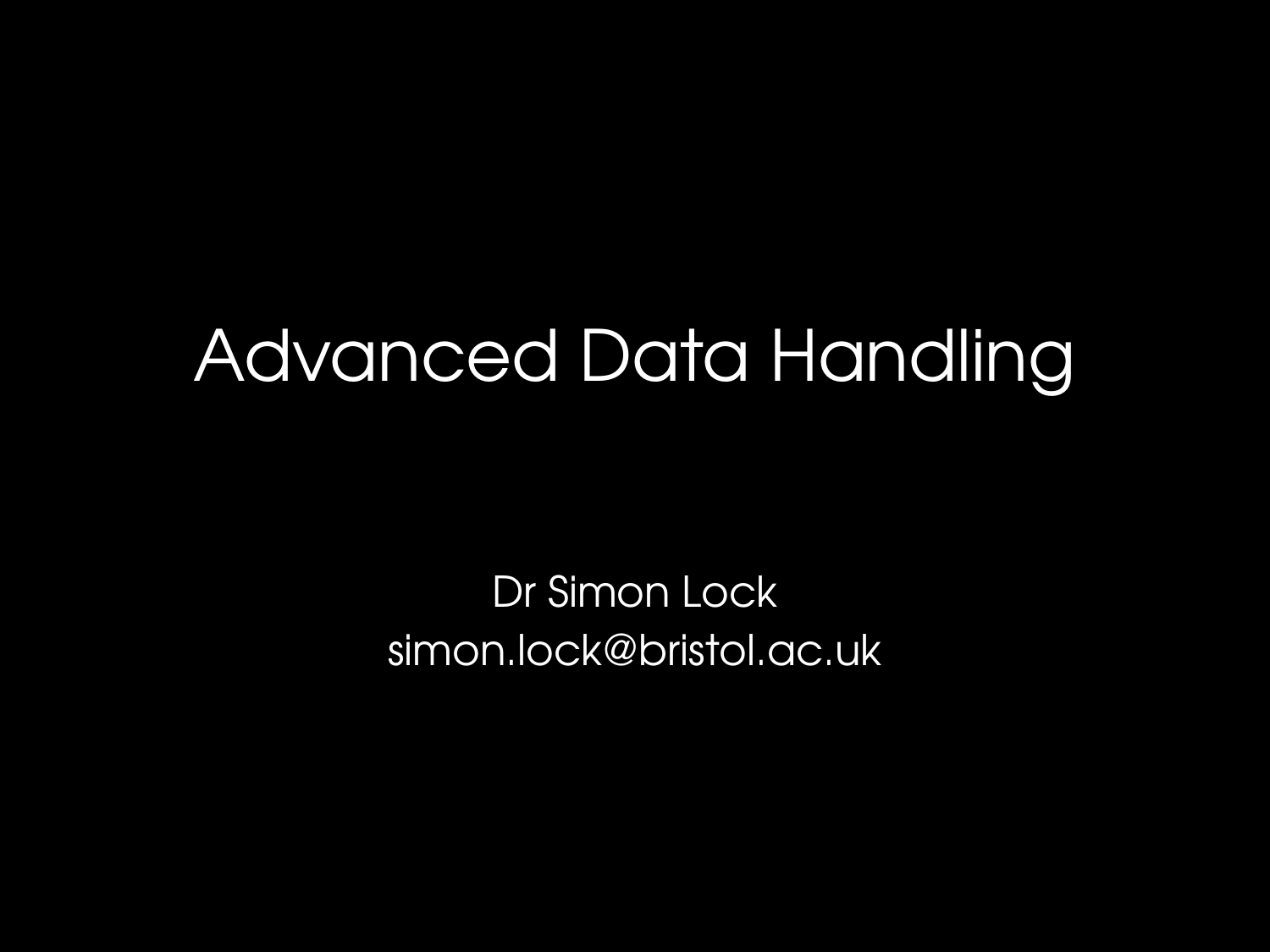

# Advanced Data Handling

Dr Simon Lock
simon.lock@bristol.ac.uk